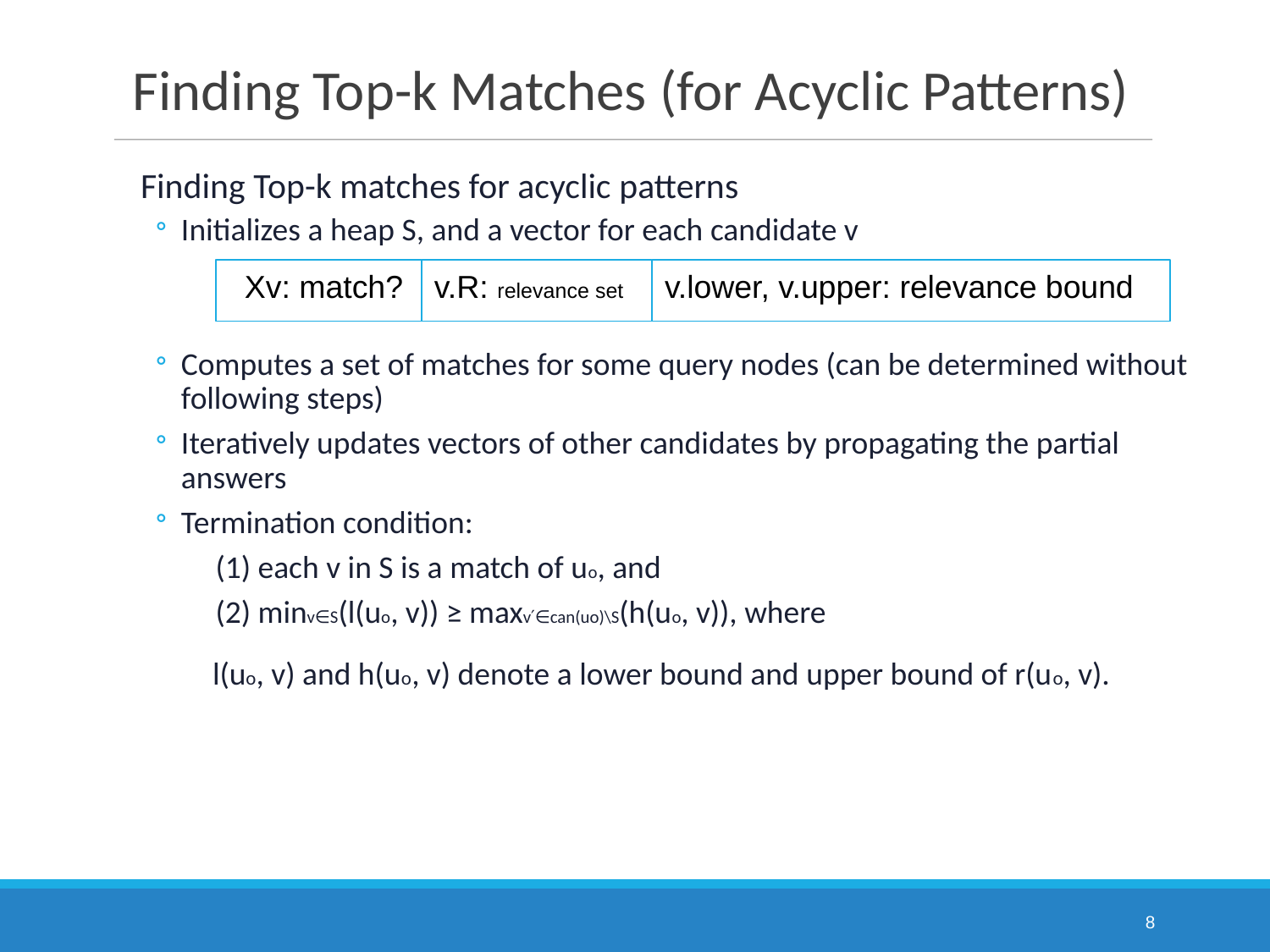

# Finding Top-k Matches (for Acyclic Patterns)
Finding Top-k matches for acyclic patterns
Initializes a heap S, and a vector for each candidate v

Computes a set of matches for some query nodes (can be determined without following steps)
Iteratively updates vectors of other candidates by propagating the partial answers
Termination condition:
(1) each v in S is a match of uo, and
(2) minv∈S(l(uo, v)) ≥ maxv′∈can(uo)\S(h(uo, v)), where
          l(uo, v) and h(uo, v) denote a lower bound and upper bound of r(uo, v).

xXv: match?
v.R: relevance set
v.lower, v.upper: relevance bound
8